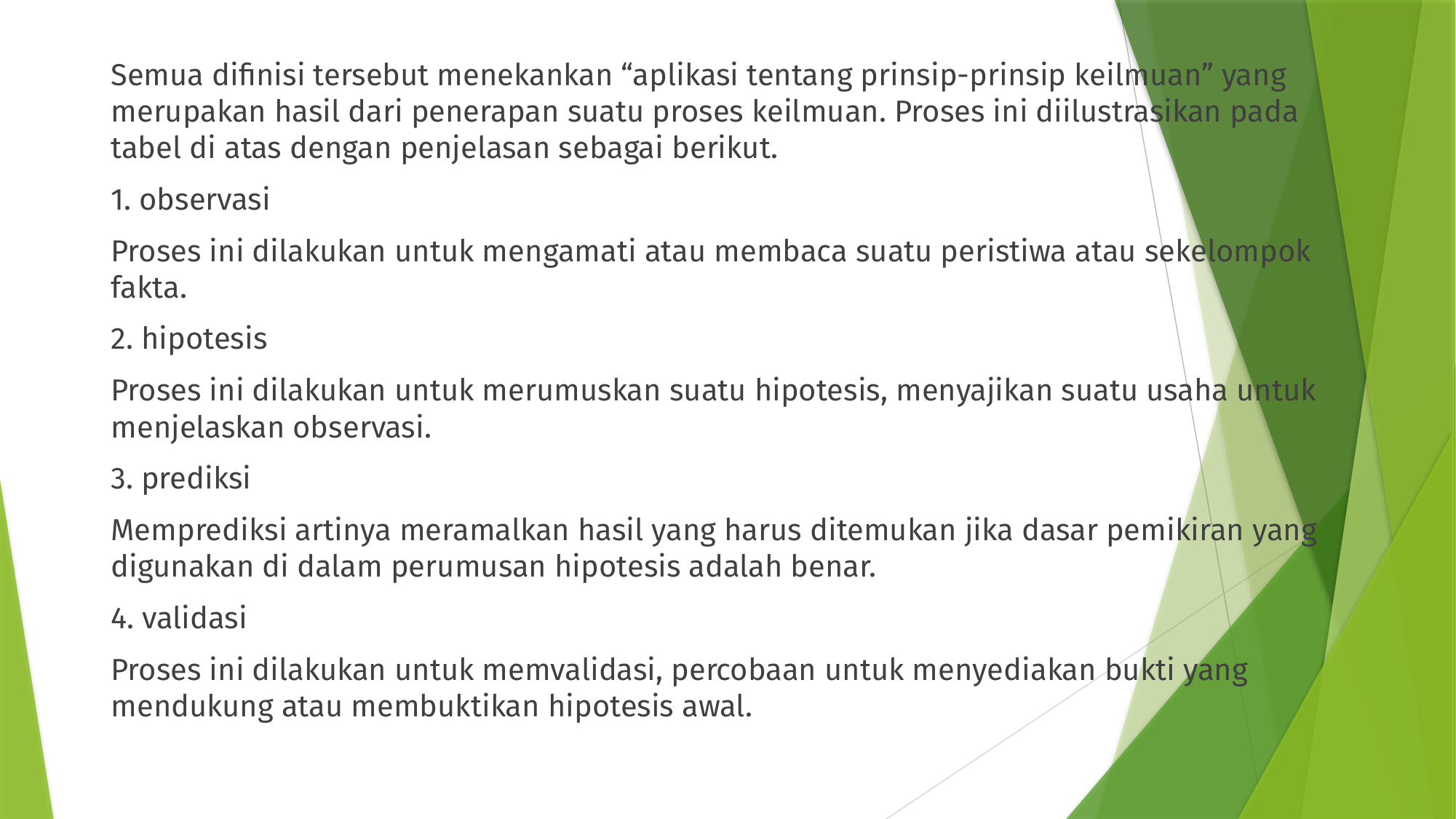

Semua difinisi tersebut menekankan “aplikasi tentang prinsip-prinsip keilmuan” yang merupakan hasil dari penerapan suatu proses keilmuan. Proses ini diilustrasikan pada tabel di atas dengan penjelasan sebagai berikut.
1. observasi
Proses ini dilakukan untuk mengamati atau membaca suatu peristiwa atau sekelompok fakta.
2. hipotesis
Proses ini dilakukan untuk merumuskan suatu hipotesis, menyajikan suatu usaha untuk menjelaskan observasi.
3. prediksi
Memprediksi artinya meramalkan hasil yang harus ditemukan jika dasar pemikiran yang digunakan di dalam perumusan hipotesis adalah benar.
4. validasi
Proses ini dilakukan untuk memvalidasi, percobaan untuk menyediakan bukti yang mendukung atau membuktikan hipotesis awal.